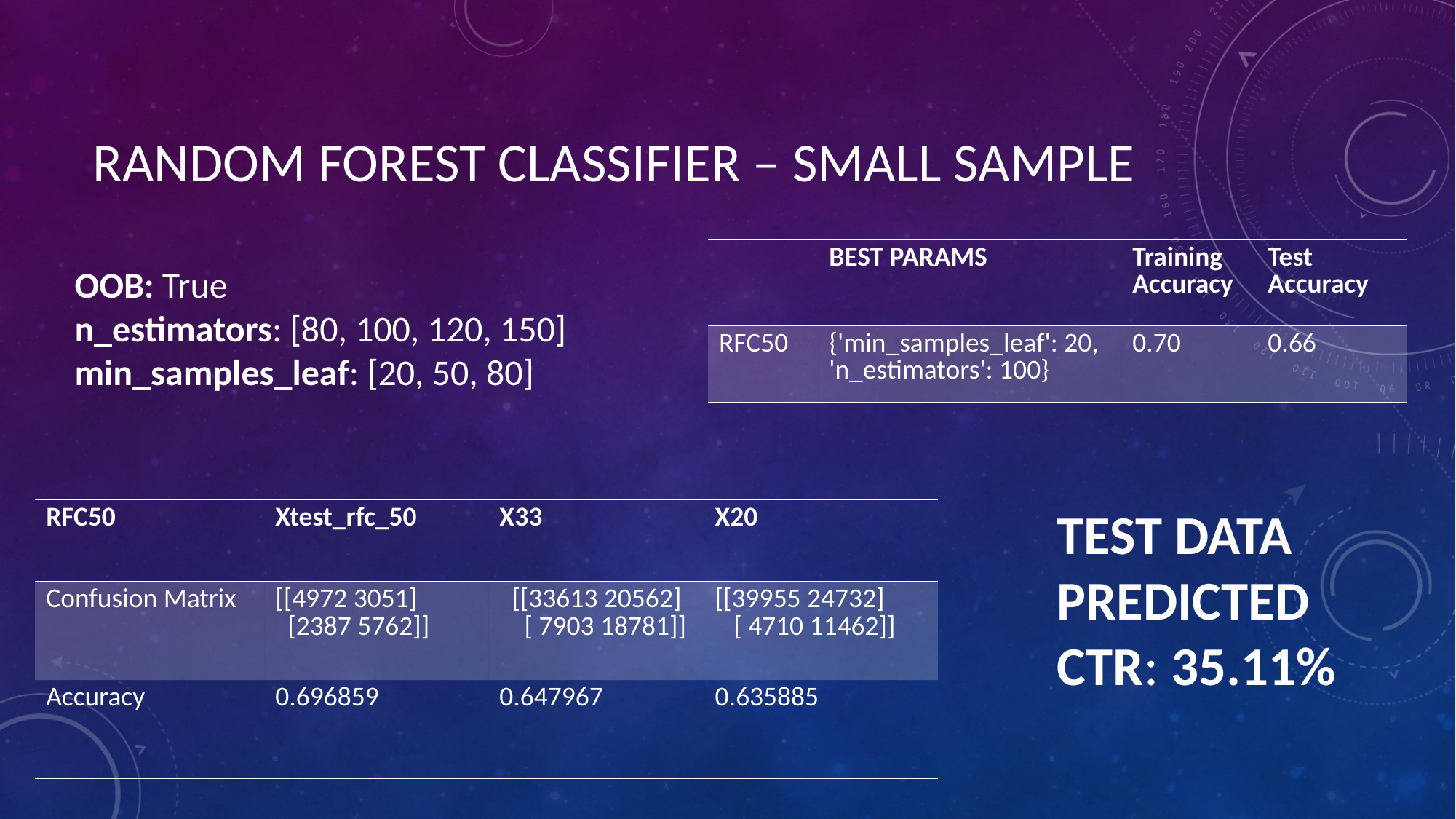

# Random Forest Classifier – small Sample
|  | BEST PARAMS | Training Accuracy | Test Accuracy |
| --- | --- | --- | --- |
| RFC50 | {'min\_samples\_leaf': 20, 'n\_estimators': 100} | 0.70 | 0.66 |
OOB: True
n_estimators: [80, 100, 120, 150]
min_samples_leaf: [20, 50, 80]
TEST DATA
PREDICTED CTR: 35.11%
| RFC50 | Xtest\_rfc\_50 | X33 | X20 |
| --- | --- | --- | --- |
| Confusion Matrix | [[4972 3051] [2387 5762]] | [[33613 20562] [ 7903 18781]] | [[39955 24732] [ 4710 11462]] |
| Accuracy | 0.696859 | 0.647967 | 0.635885 |